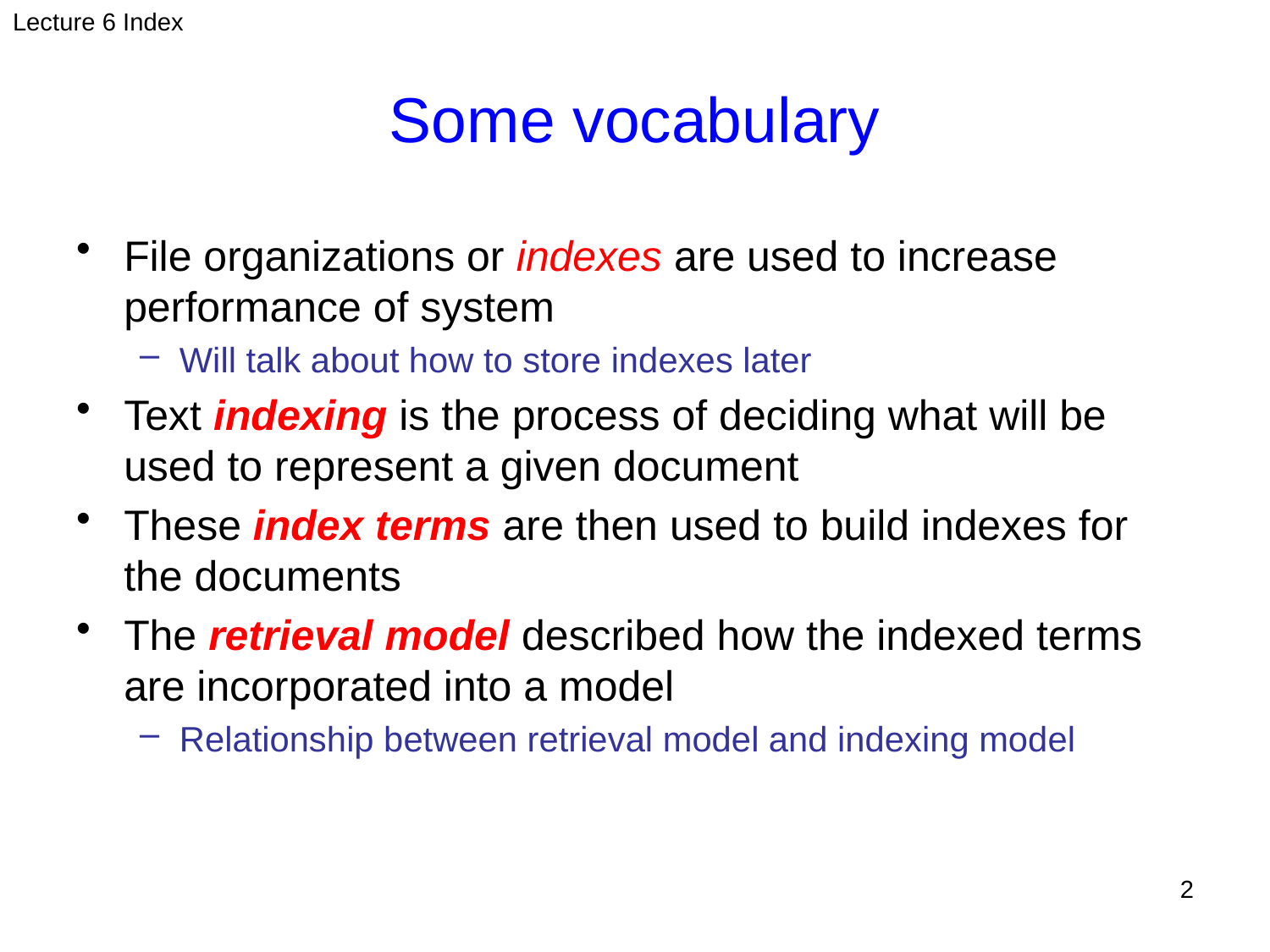

Lecture 6 Index
# Some vocabulary
File organizations or indexes are used to increase performance of system
Will talk about how to store indexes later
Text indexing is the process of deciding what will be used to represent a given document
These index terms are then used to build indexes for the documents
The retrieval model described how the indexed terms are incorporated into a model
Relationship between retrieval model and indexing model

2